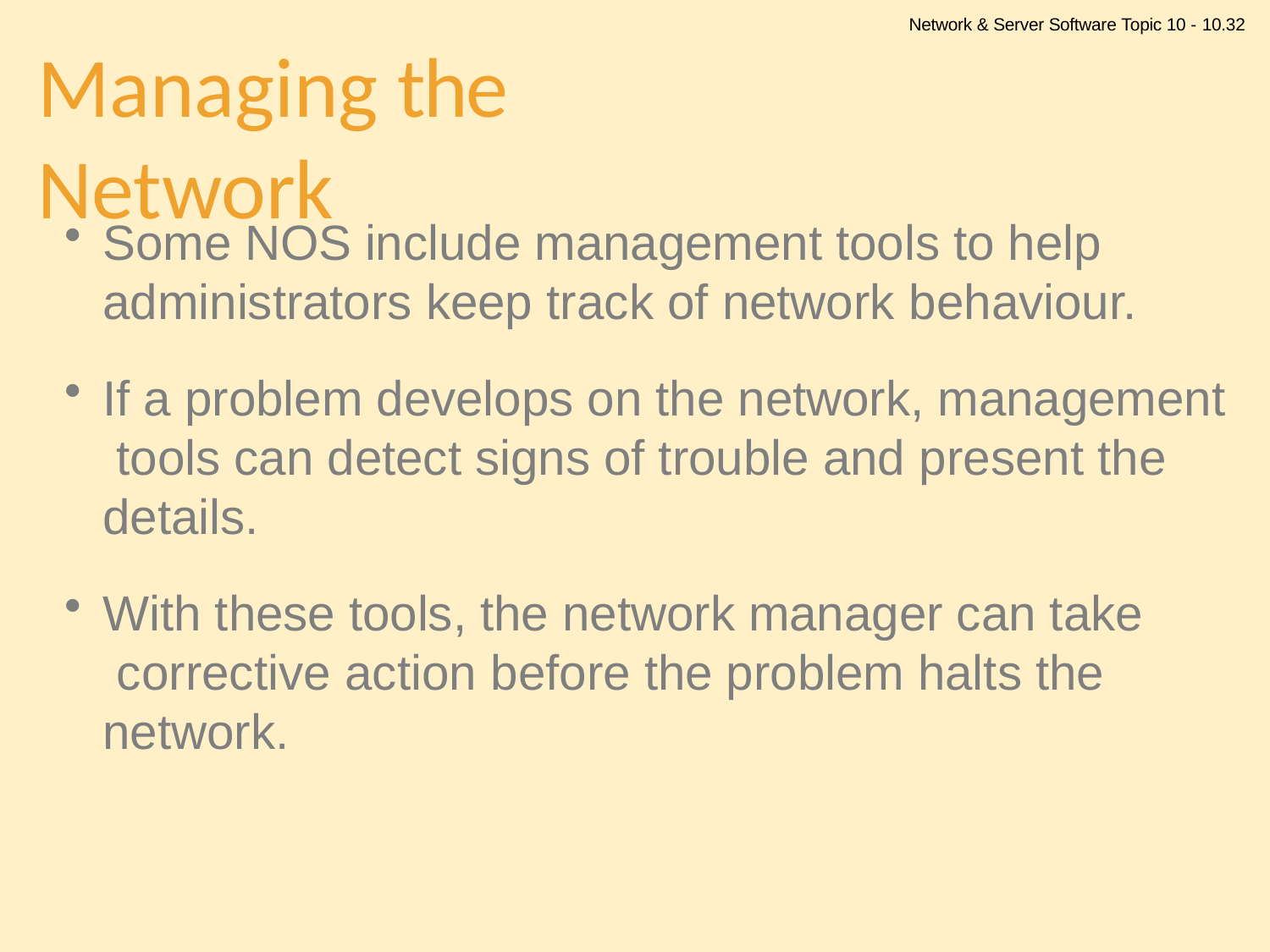

Network & Server Software Topic 10 - 10.32
# Managing the Network
Some NOS include management tools to help  administrators keep track of network behaviour.
If a problem develops on the network, management  tools can detect signs of trouble and present the  details.
With these tools, the network manager can take  corrective action before the problem halts the  network.